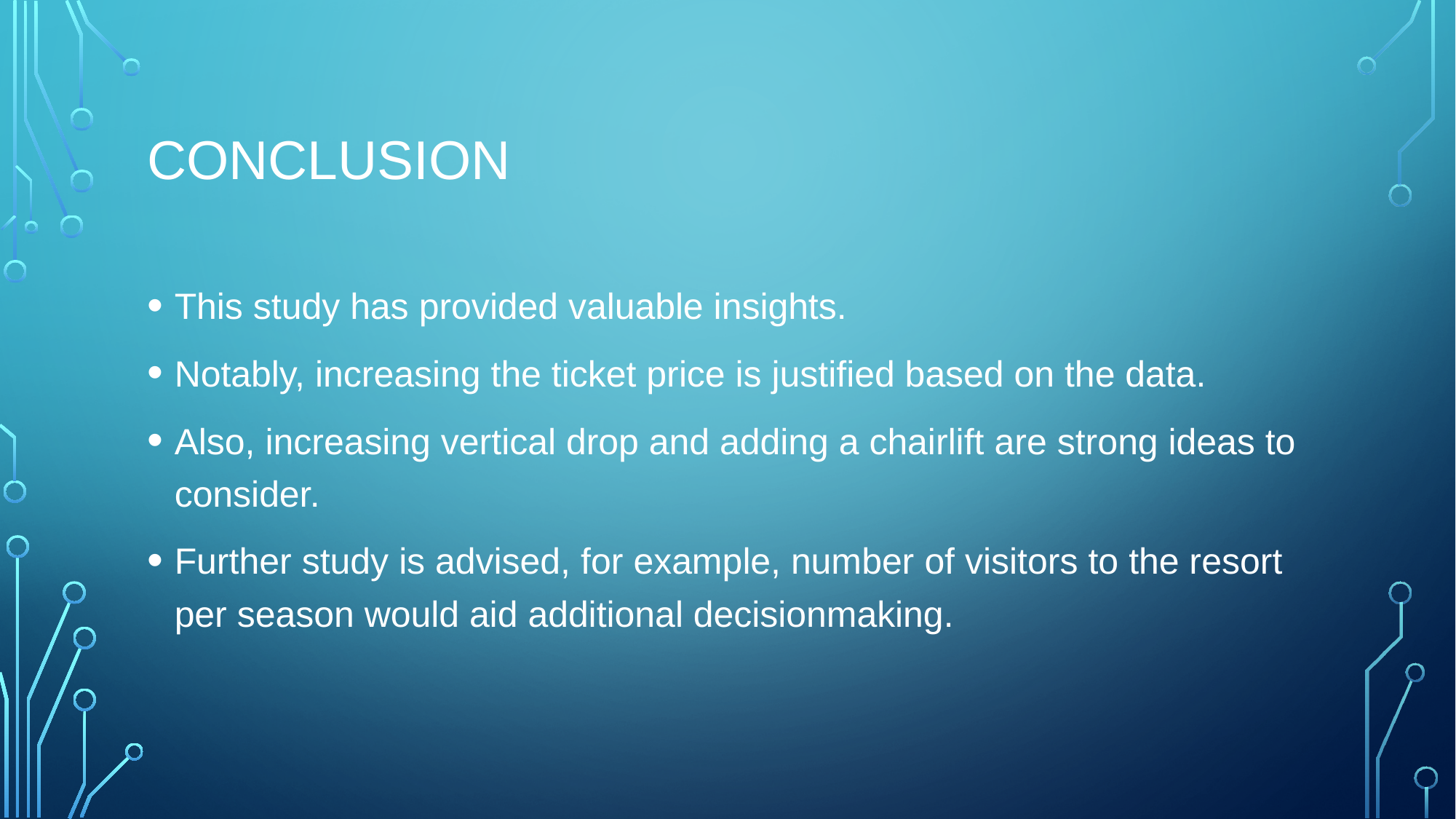

# Conclusion
This study has provided valuable insights.
Notably, increasing the ticket price is justified based on the data.
Also, increasing vertical drop and adding a chairlift are strong ideas to consider.
Further study is advised, for example, number of visitors to the resort per season would aid additional decisionmaking.